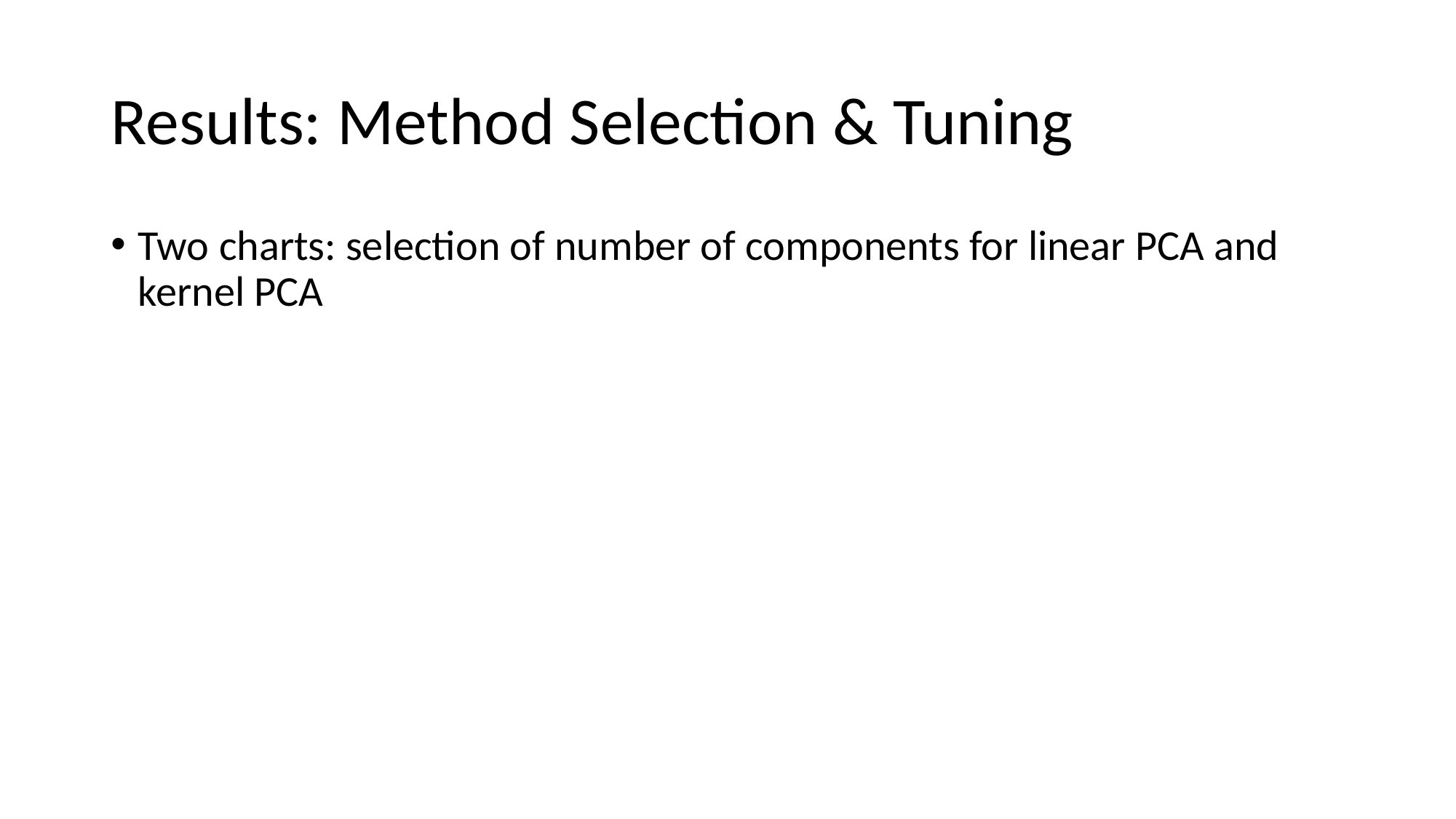

# Results: Method Selection & Tuning
Two charts: selection of number of components for linear PCA and kernel PCA